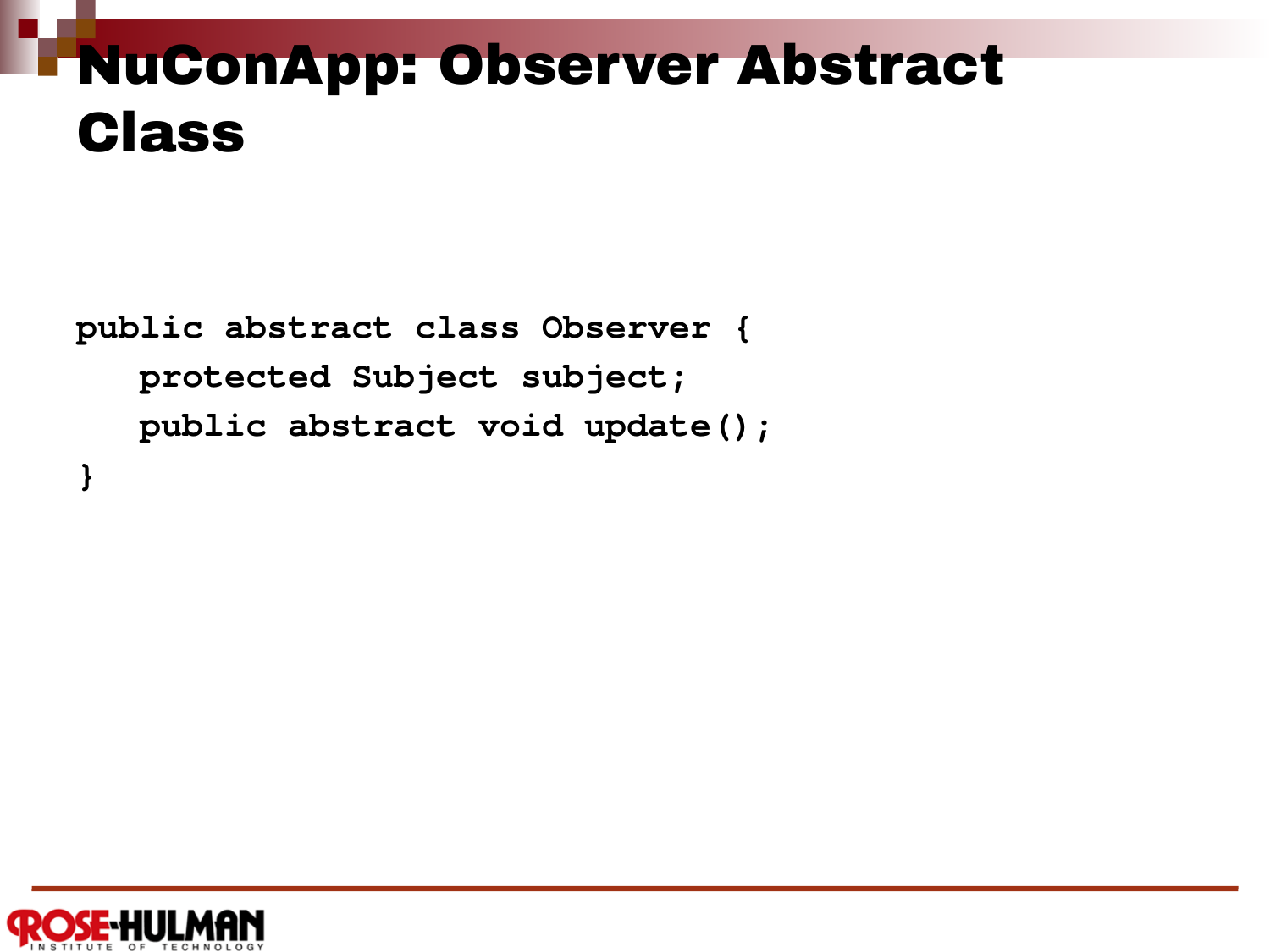

# NuConApp: Observer Abstract Class
public abstract class Observer {
   protected Subject subject;
   public abstract void update();
}